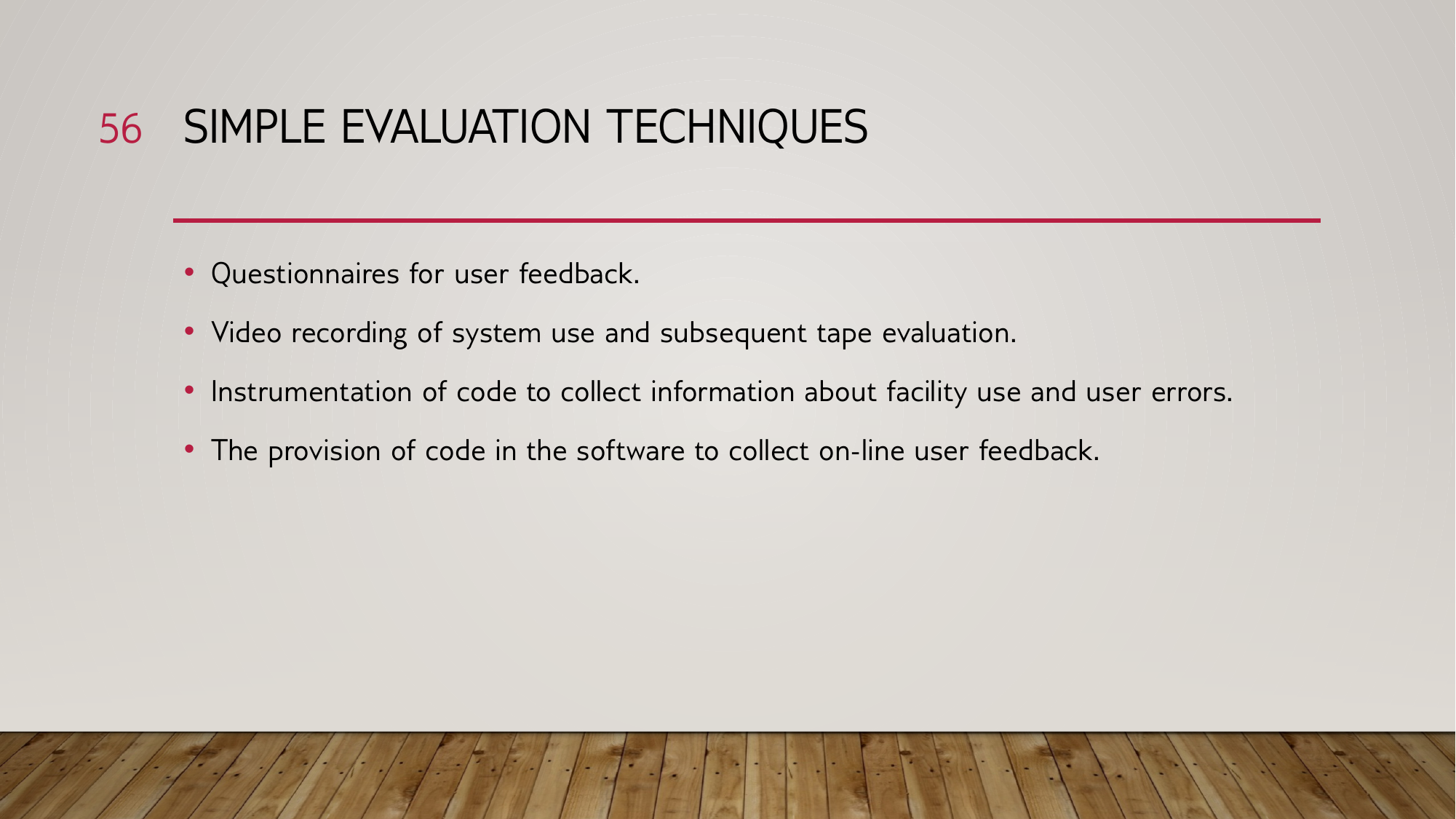

56
# Simple evaluation techniques
Questionnaires for user feedback.
Video recording of system use and subsequent tape evaluation.
Instrumentation of code to collect information about facility use and user errors.
The provision of code in the software to collect on-line user feedback.